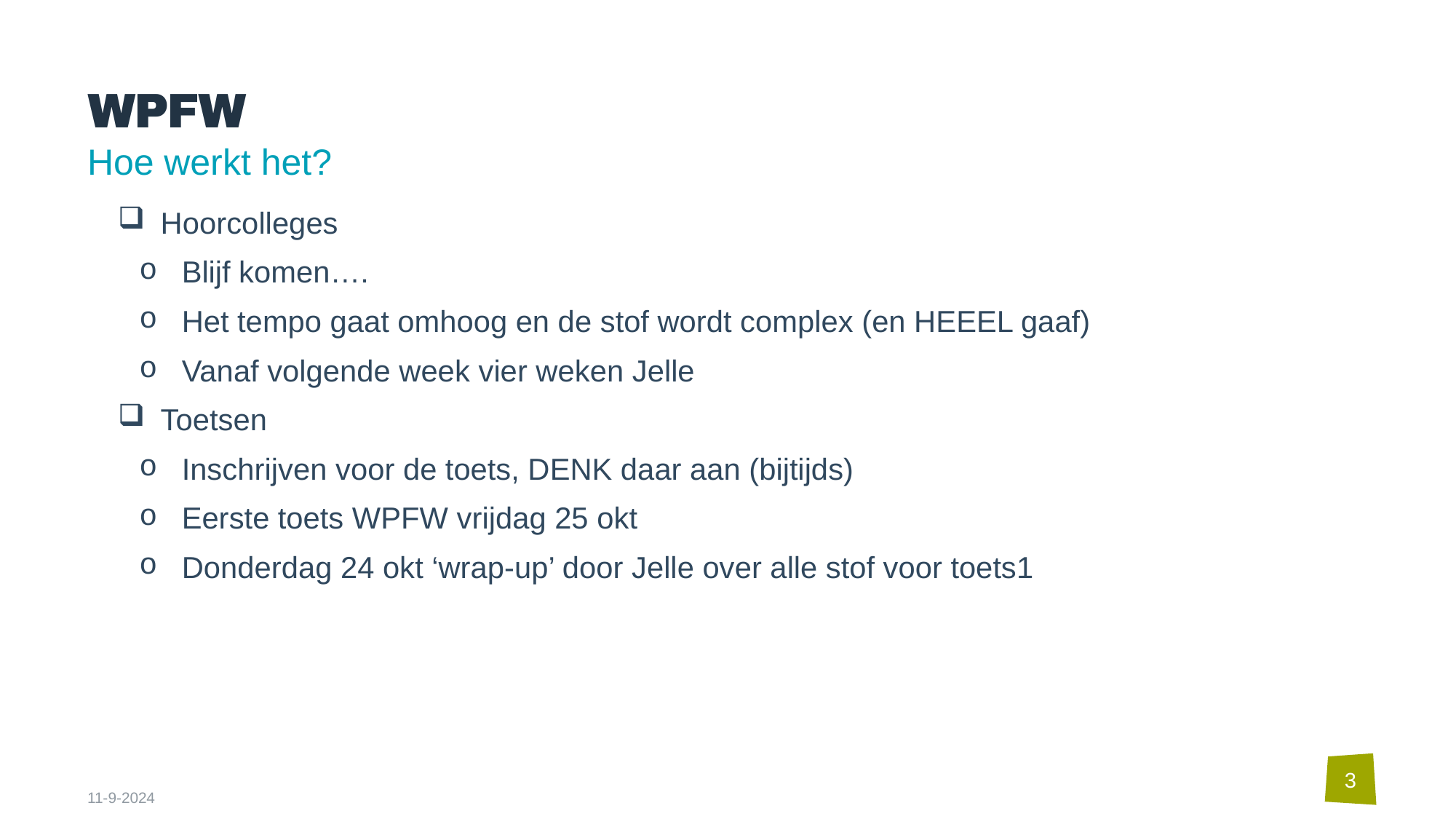

# WPFW
Hoe werkt het?
Hoorcolleges
Blijf komen….
Het tempo gaat omhoog en de stof wordt complex (en HEEEL gaaf)
Vanaf volgende week vier weken Jelle
Toetsen
Inschrijven voor de toets, DENK daar aan (bijtijds)
Eerste toets WPFW vrijdag 25 okt
Donderdag 24 okt ‘wrap-up’ door Jelle over alle stof voor toets1

3
11-9-2024